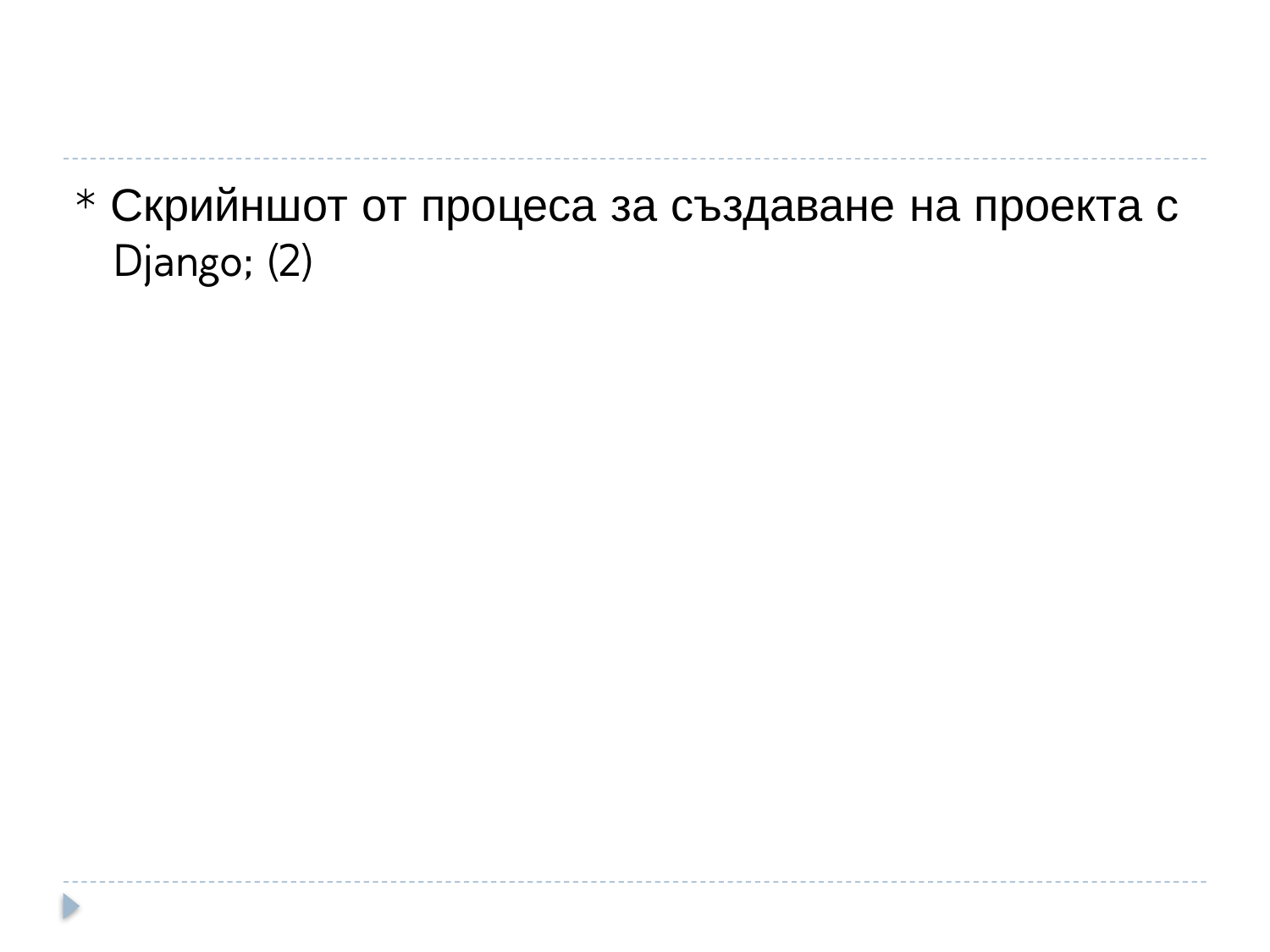

#
* Скрийншот от процеса за създаване на проекта с Django; (2)